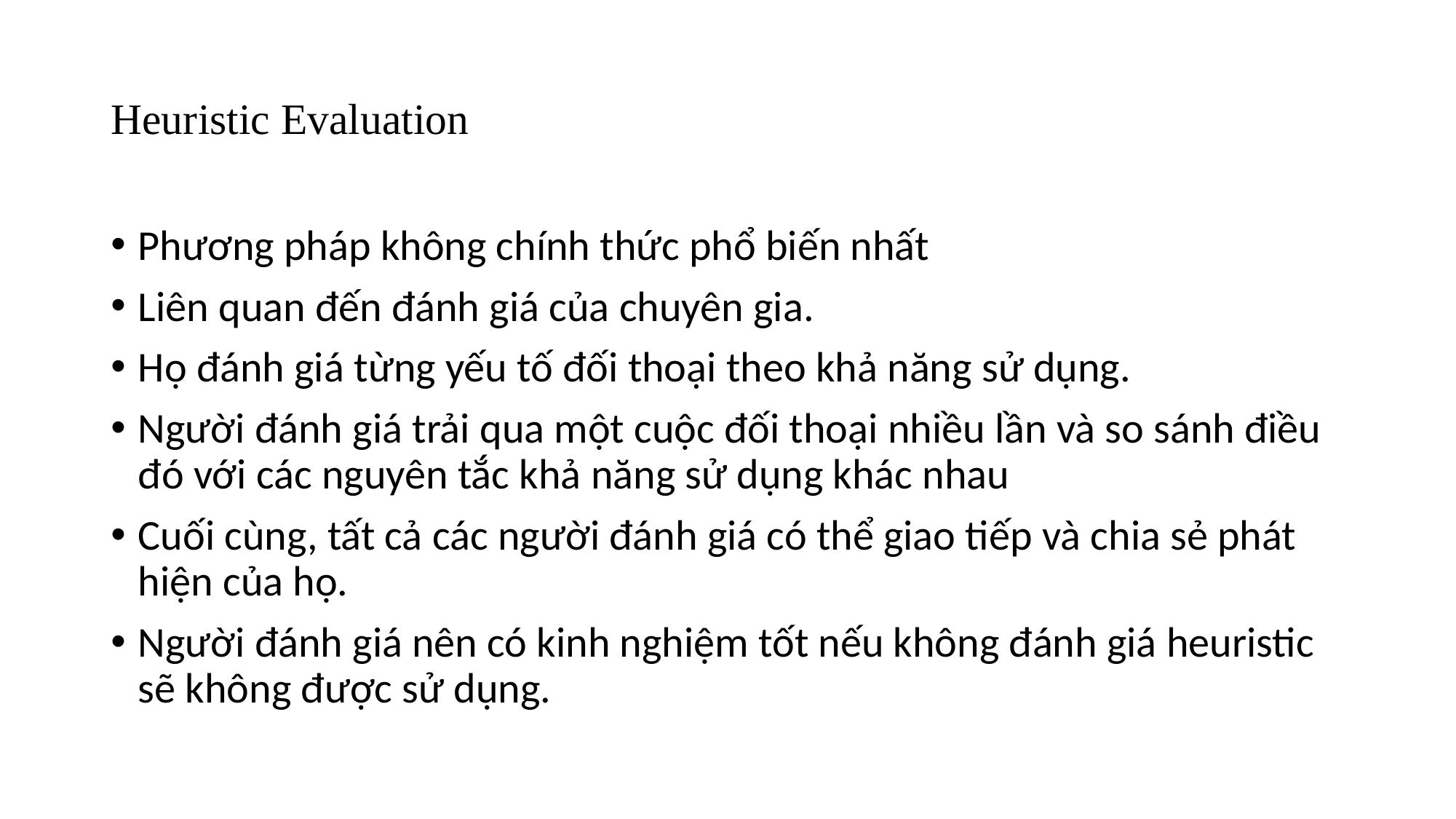

# Heuristic Evaluation
Phương pháp không chính thức phổ biến nhất
Liên quan đến đánh giá của chuyên gia.
Họ đánh giá từng yếu tố đối thoại theo khả năng sử dụng.
Người đánh giá trải qua một cuộc đối thoại nhiều lần và so sánh điều đó với các nguyên tắc khả năng sử dụng khác nhau
Cuối cùng, tất cả các người đánh giá có thể giao tiếp và chia sẻ phát hiện của họ.
Người đánh giá nên có kinh nghiệm tốt nếu không đánh giá heuristic sẽ không được sử dụng.